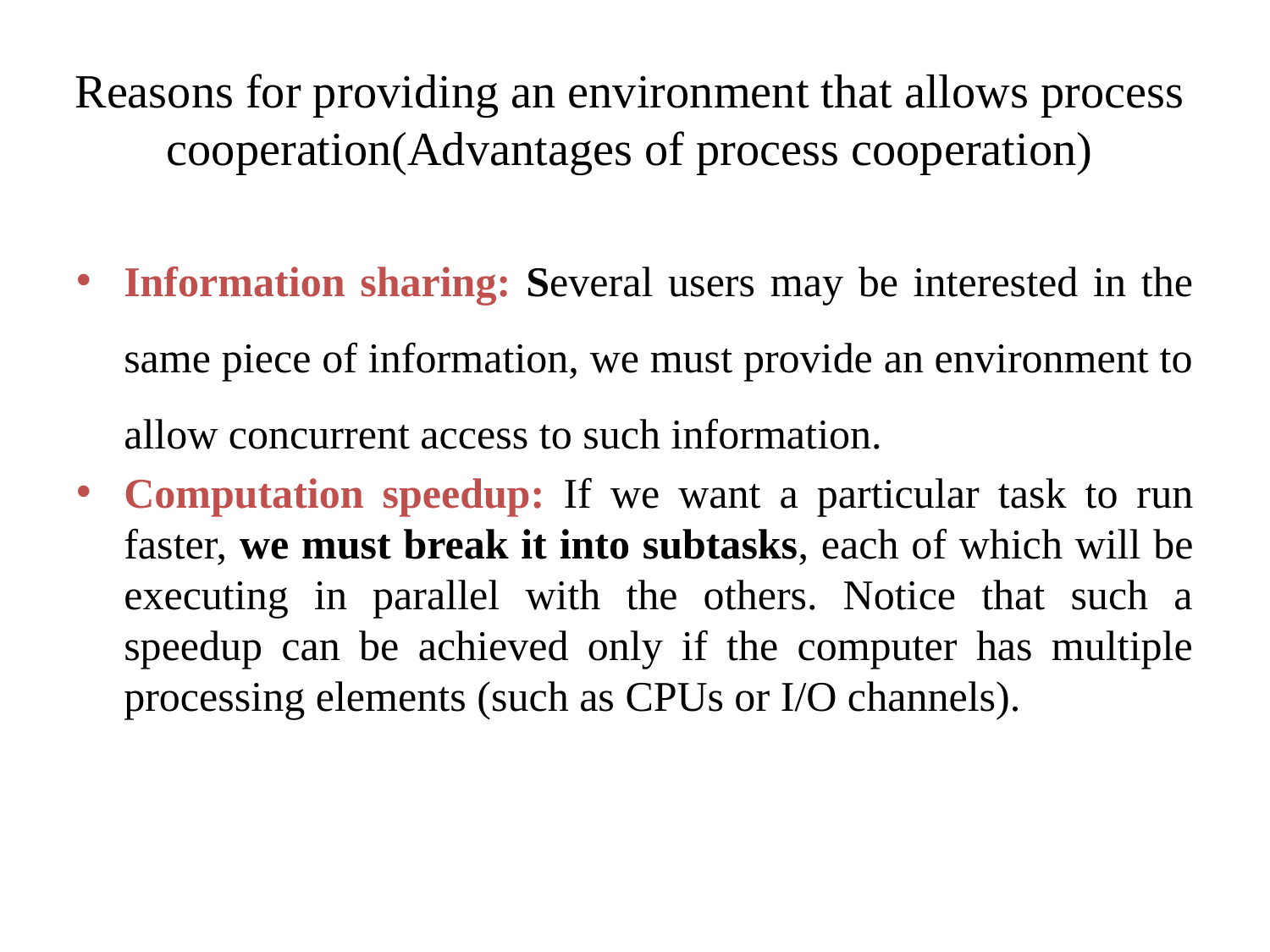

# Reasons for providing an environment that allows process cooperation(Advantages of process cooperation)
Information sharing: Several users may be interested in the same piece of information, we must provide an environment to allow concurrent access to such information.
Computation speedup: If we want a particular task to run faster, we must break it into subtasks, each of which will be executing in parallel with the others. Notice that such a speedup can be achieved only if the computer has multiple processing elements (such as CPUs or I/O channels).